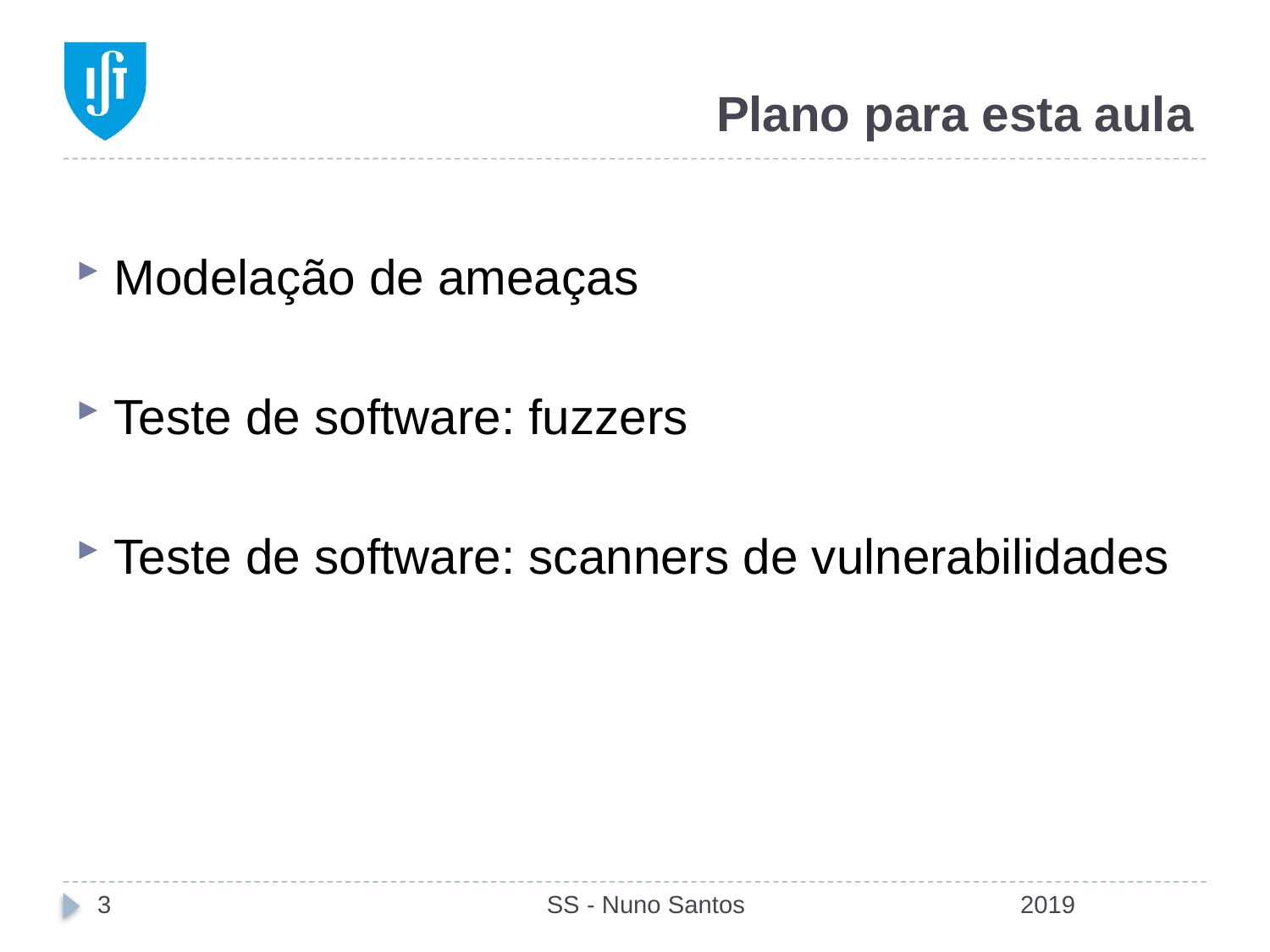

# Plano para esta aula

Modelação de ameaças

Teste de software: fuzzers

Teste de software: scanners de vulnerabilidades

3
SS - Nuno Santos
2019